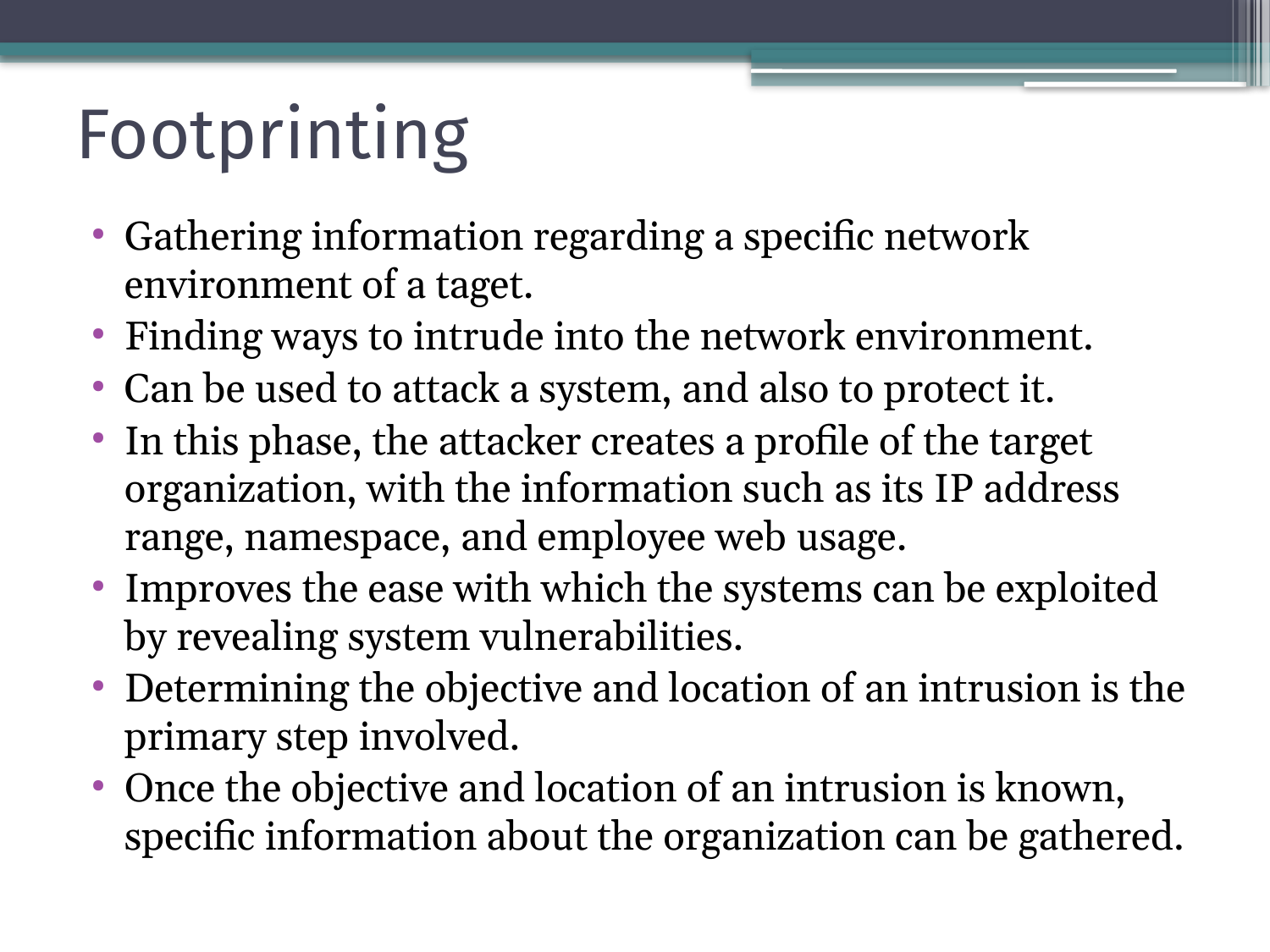

# Footprinting
Gathering information regarding a specific network environment of a taget.
Finding ways to intrude into the network environment.
Can be used to attack a system, and also to protect it.
In this phase, the attacker creates a profile of the target organization, with the information such as its IP address range, namespace, and employee web usage.
Improves the ease with which the systems can be exploited by revealing system vulnerabilities.
Determining the objective and location of an intrusion is the primary step involved.
Once the objective and location of an intrusion is known, specific information about the organization can be gathered.